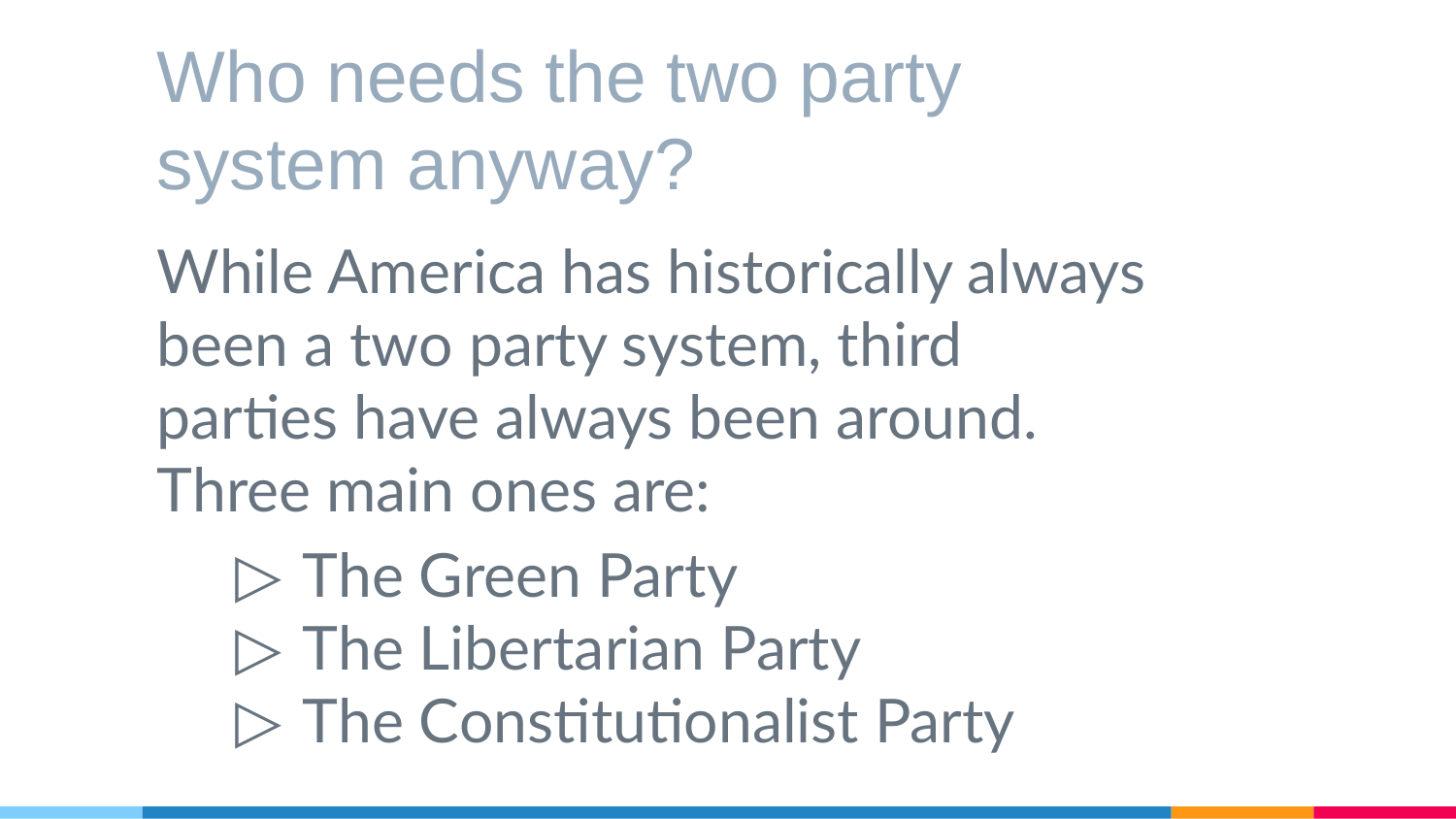

# Who needs the two party system anyway?
While America has historically always been a two party system, third parties have always been around. Three main ones are:
The Green Party
The Libertarian Party
The Constitutionalist Party